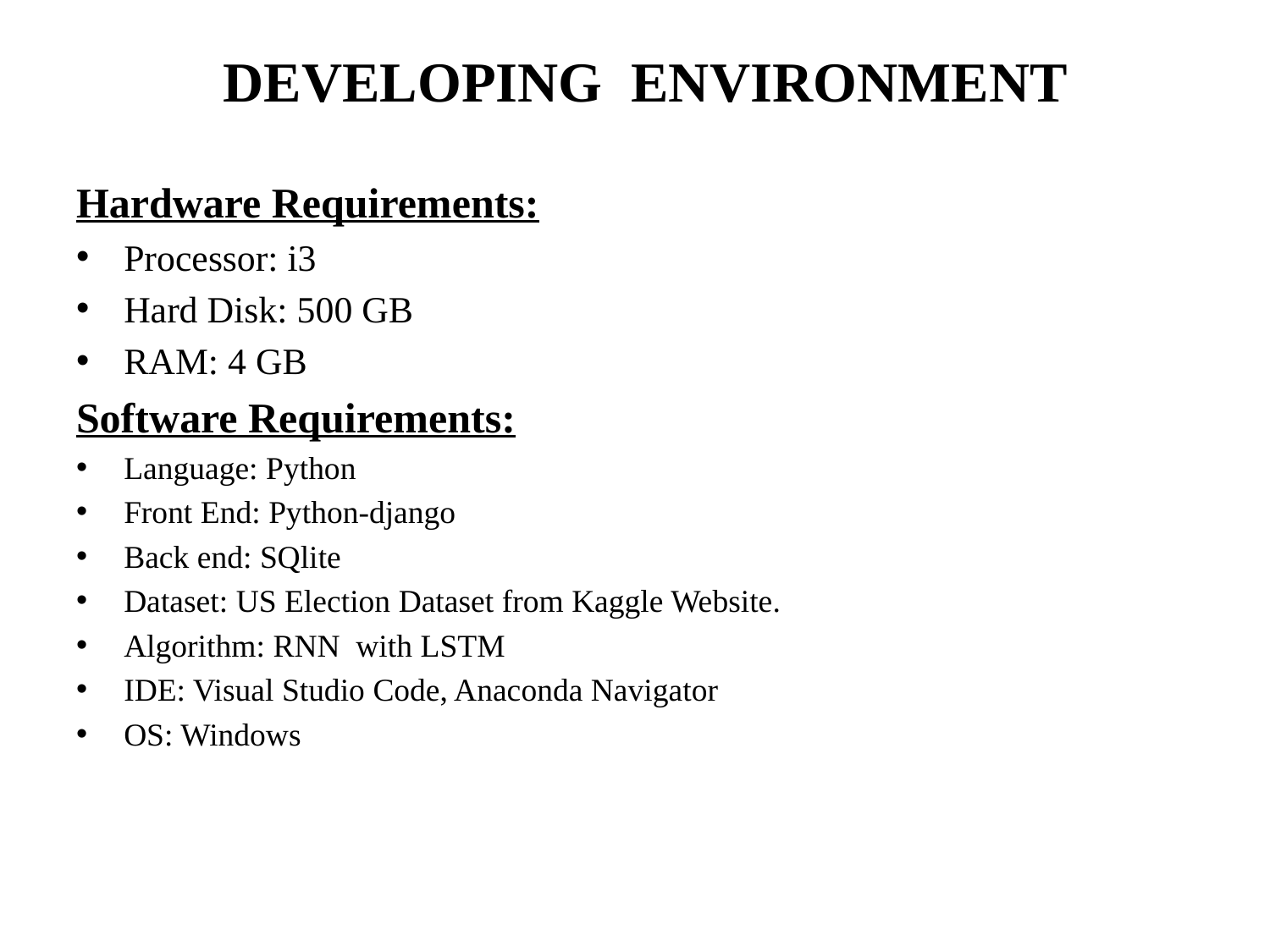

# DEVELOPING  ENVIRONMENT
Hardware Requirements:
Processor: i3
Hard Disk: 500 GB
RAM: 4 GB
Software Requirements:
Language: Python
Front End: Python-django
Back end: SQlite
Dataset: US Election Dataset from Kaggle Website.
Algorithm: RNN  with LSTM
IDE: Visual Studio Code, Anaconda Navigator
OS: Windows